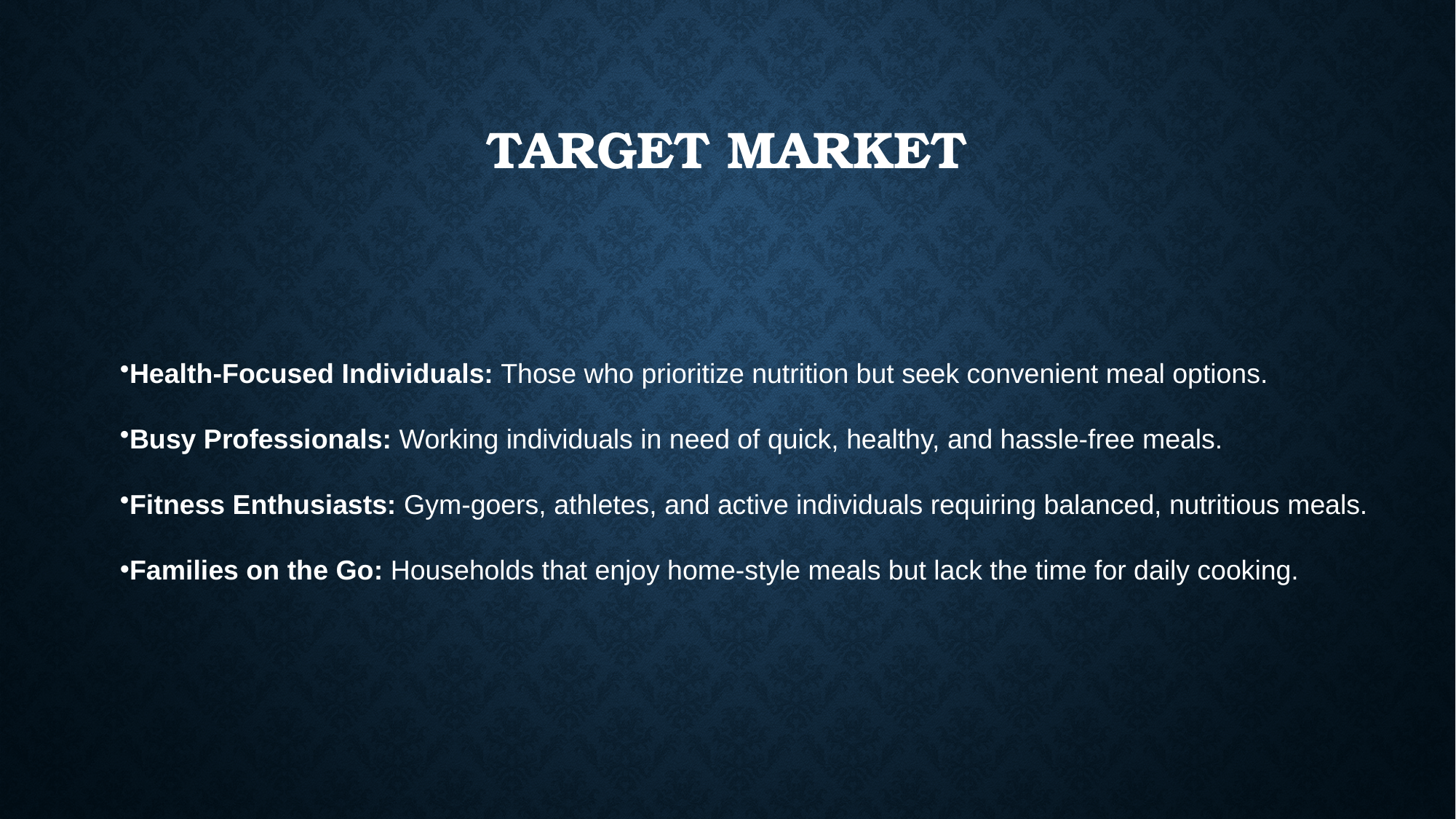

# TARGET MARKET

Health-Focused Individuals: Those who prioritize nutrition but seek convenient meal options.

Busy Professionals: Working individuals in need of quick, healthy, and hassle-free meals.

Fitness Enthusiasts: Gym-goers, athletes, and active individuals requiring balanced, nutritious meals.

Families on the Go: Households that enjoy home-style meals but lack the time for daily cooking.